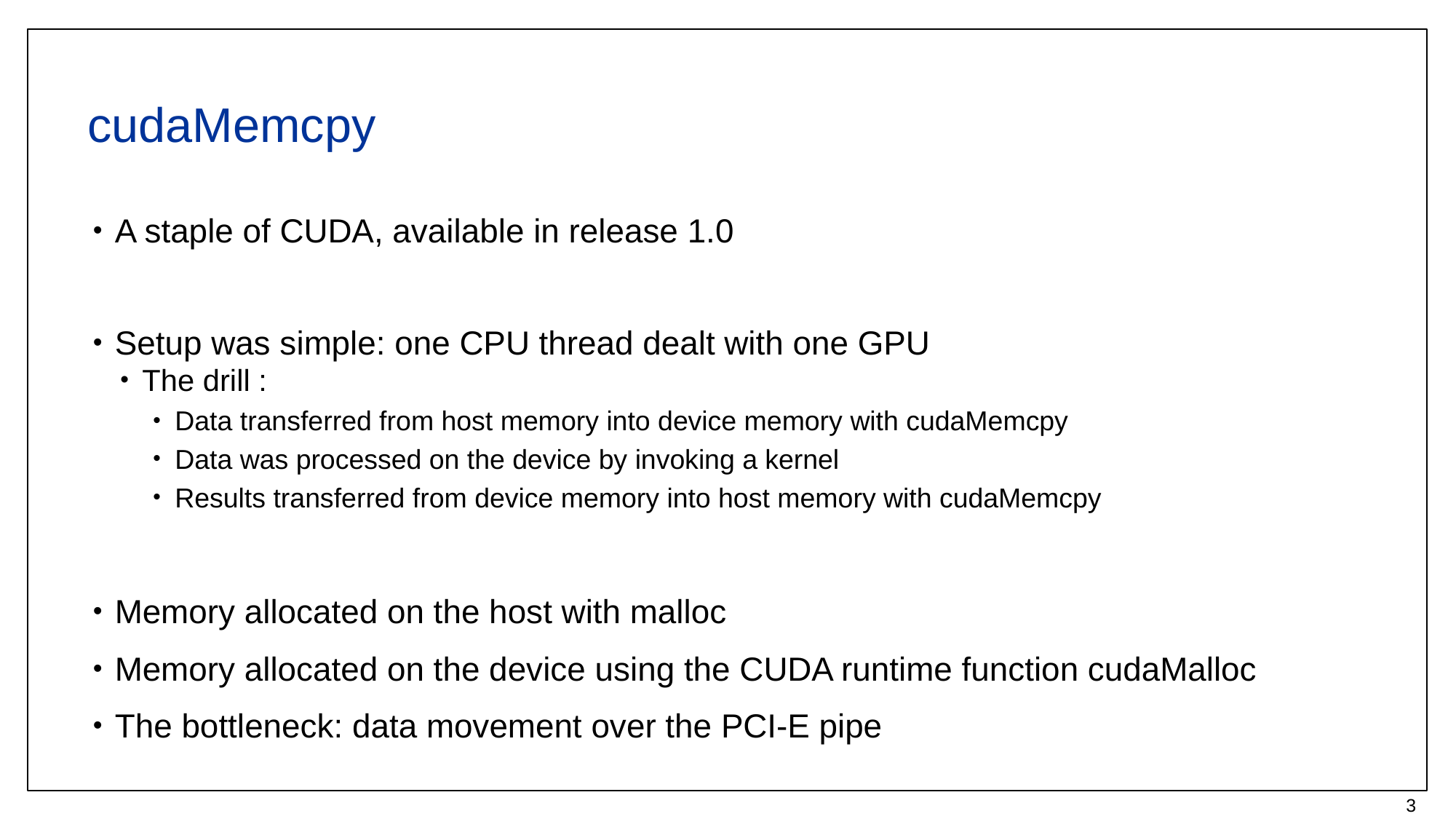

# cudaMemcpy
A staple of CUDA, available in release 1.0

Setup was simple: one CPU thread dealt with one GPU
The drill :
Data transferred from host memory into device memory with cudaMemcpy
Data was processed on the device by invoking a kernel
Results transferred from device memory into host memory with cudaMemcpy

Memory allocated on the host with malloc
Memory allocated on the device using the CUDA runtime function cudaMalloc
The bottleneck: data movement over the PCI-E pipe

3